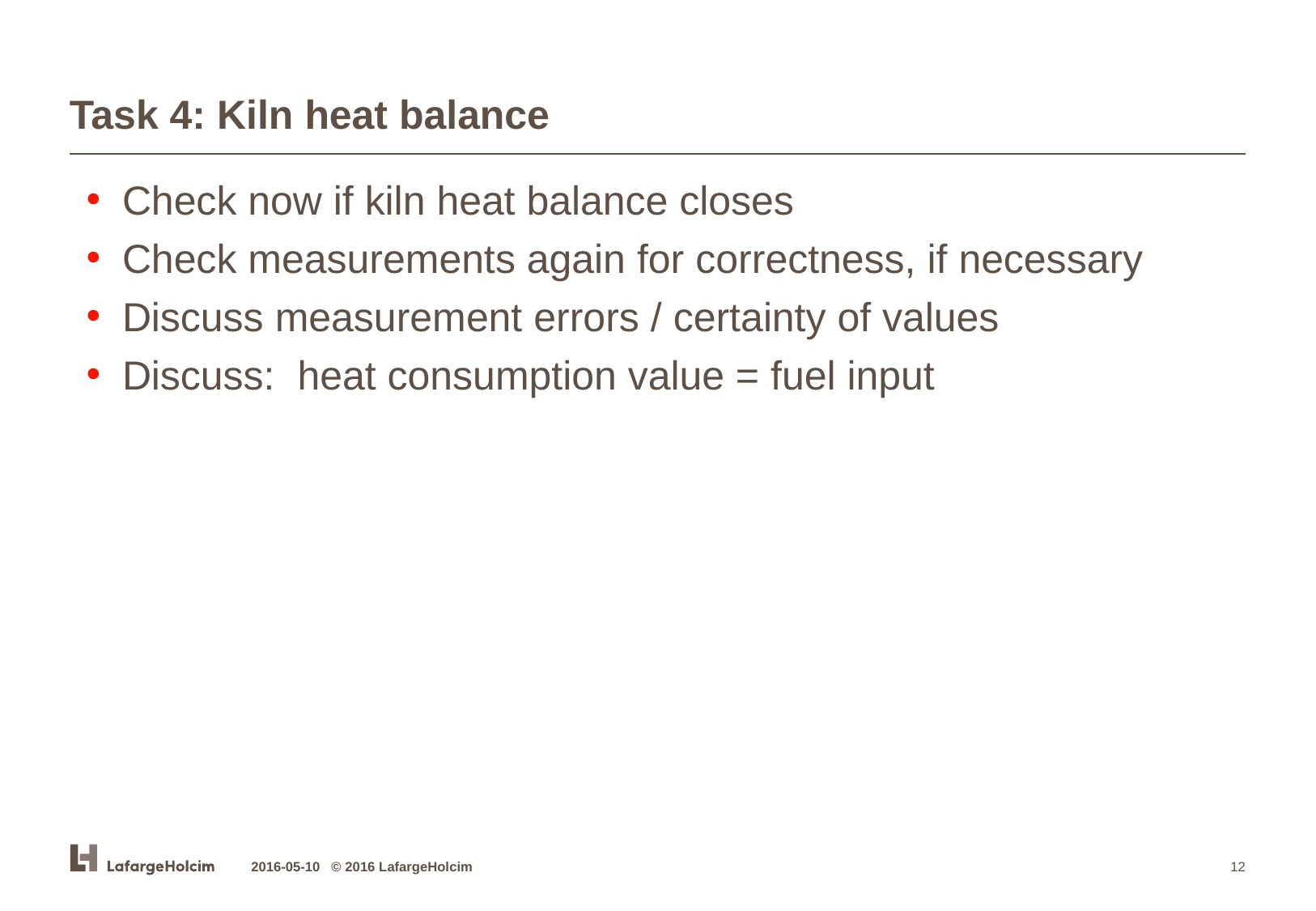

# Task 4: Kiln heat balance
Check now if kiln heat balance closes
Check measurements again for correctness, if necessary
Discuss measurement errors / certainty of values
Discuss:  heat consumption value = fuel input
2016-05-10   © 2016 LafargeHolcim
12